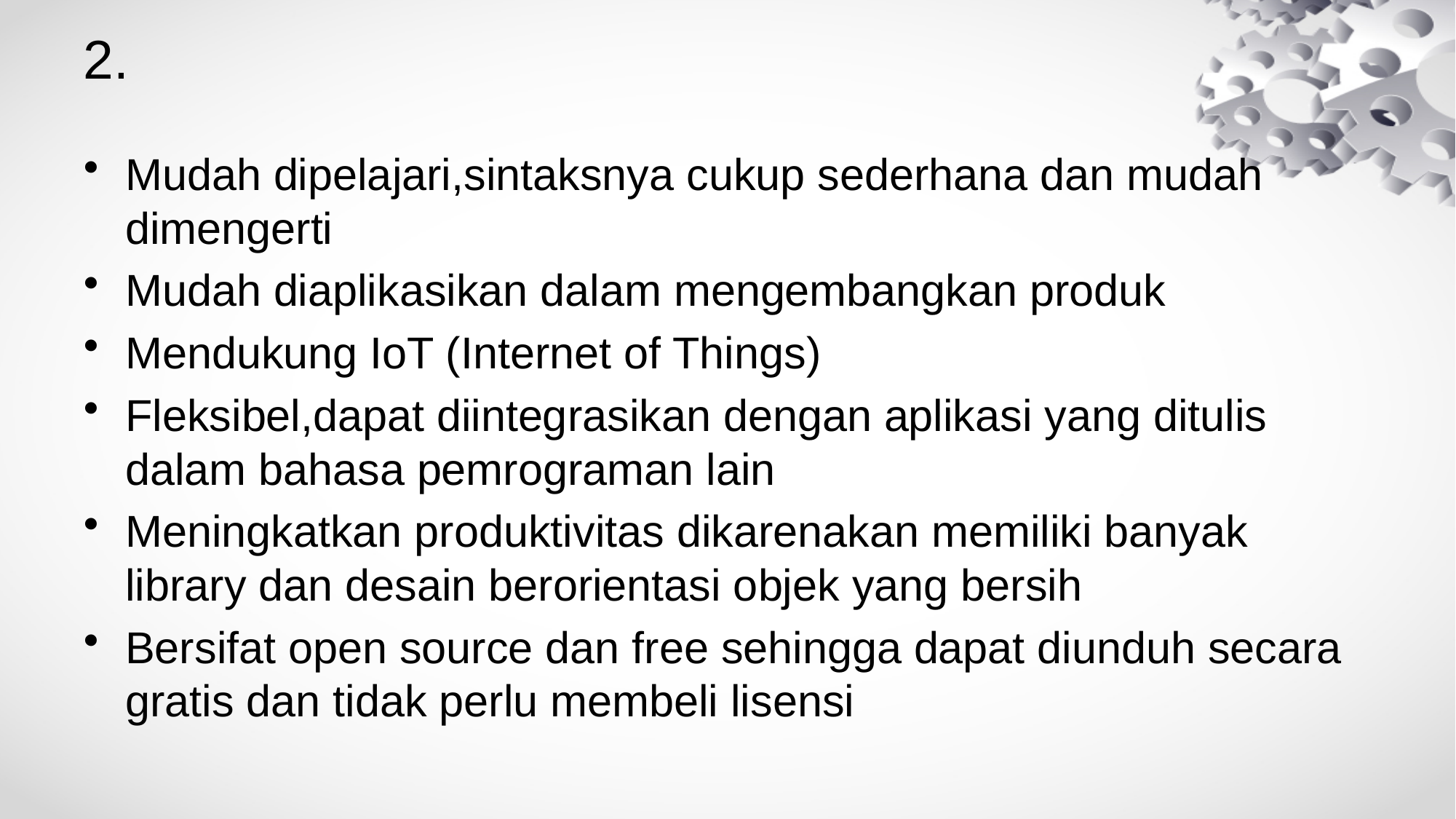

# 2.
Mudah dipelajari,sintaksnya cukup sederhana dan mudah dimengerti
Mudah diaplikasikan dalam mengembangkan produk
Mendukung IoT (Internet of Things)
Fleksibel,dapat diintegrasikan dengan aplikasi yang ditulis dalam bahasa pemrograman lain
Meningkatkan produktivitas dikarenakan memiliki banyak library dan desain berorientasi objek yang bersih
Bersifat open source dan free sehingga dapat diunduh secara gratis dan tidak perlu membeli lisensi